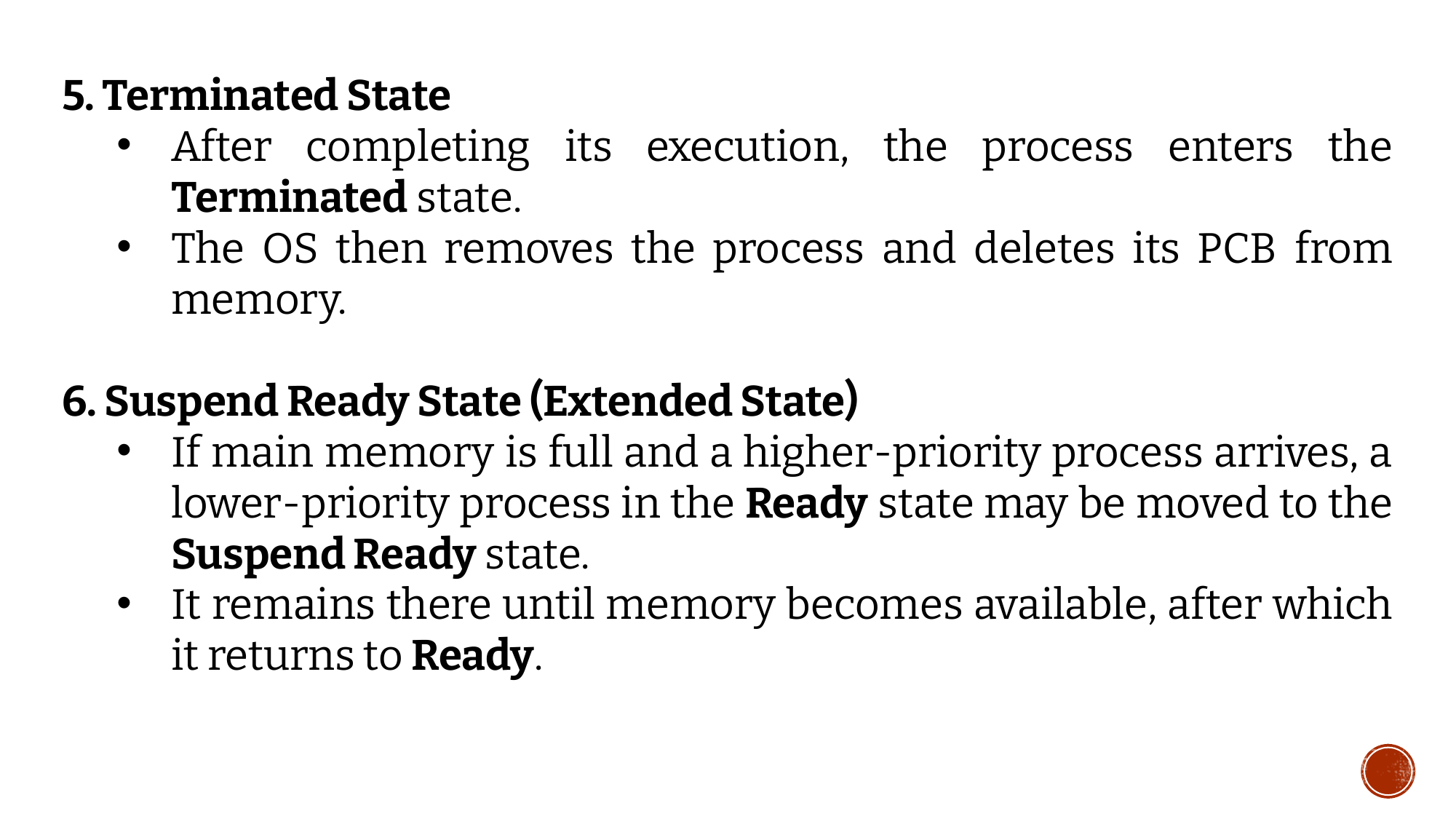

5. Terminated State
After completing its execution, the process enters the Terminated state.
The OS then removes the process and deletes its PCB from memory.

6. Suspend Ready State (Extended State)
If main memory is full and a higher-priority process arrives, a lower-priority process in the Ready state may be moved to the Suspend Ready state.
It remains there until memory becomes available, after which it returns to Ready.